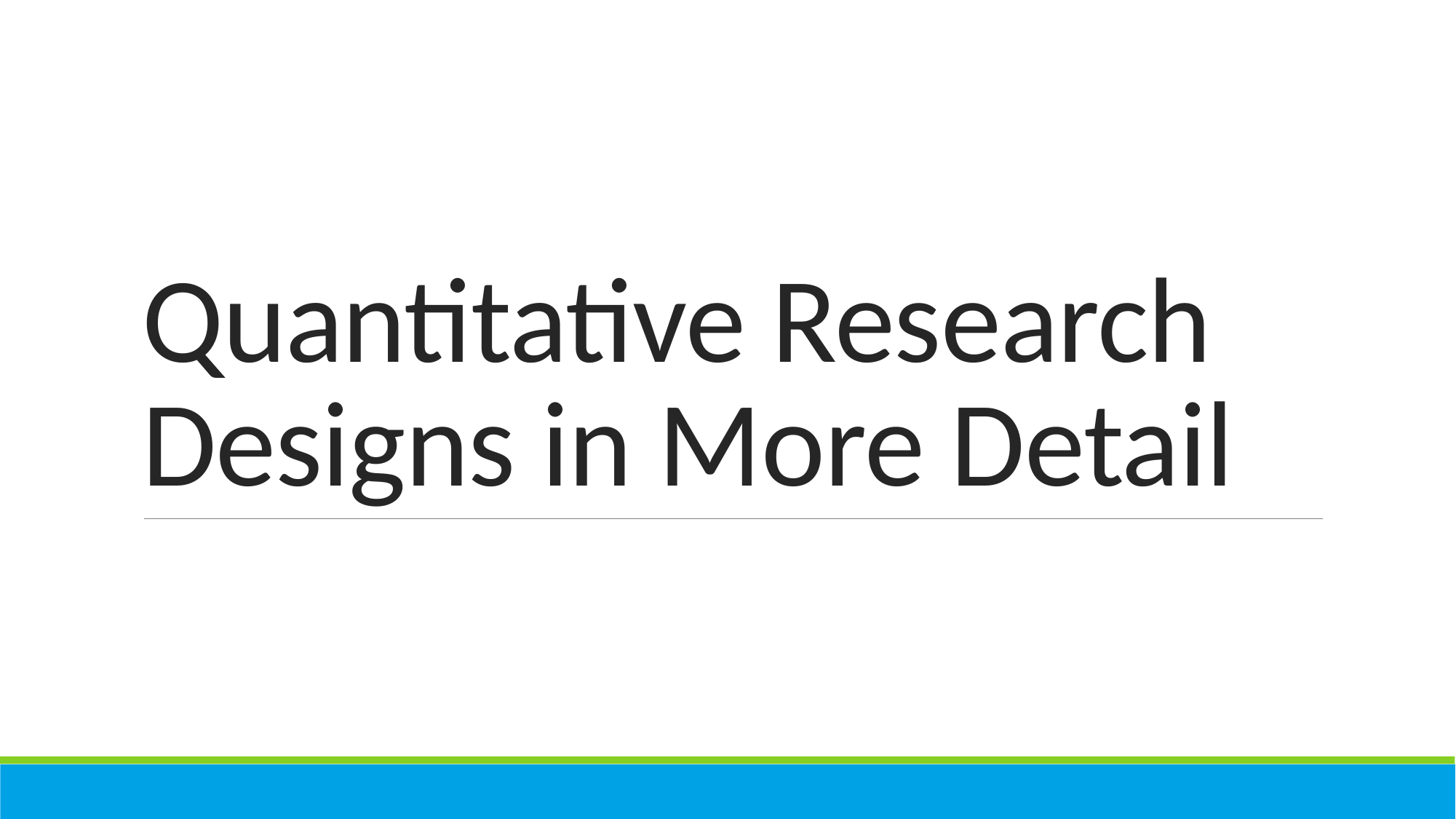

# Quantitative Research Designs in More Detail